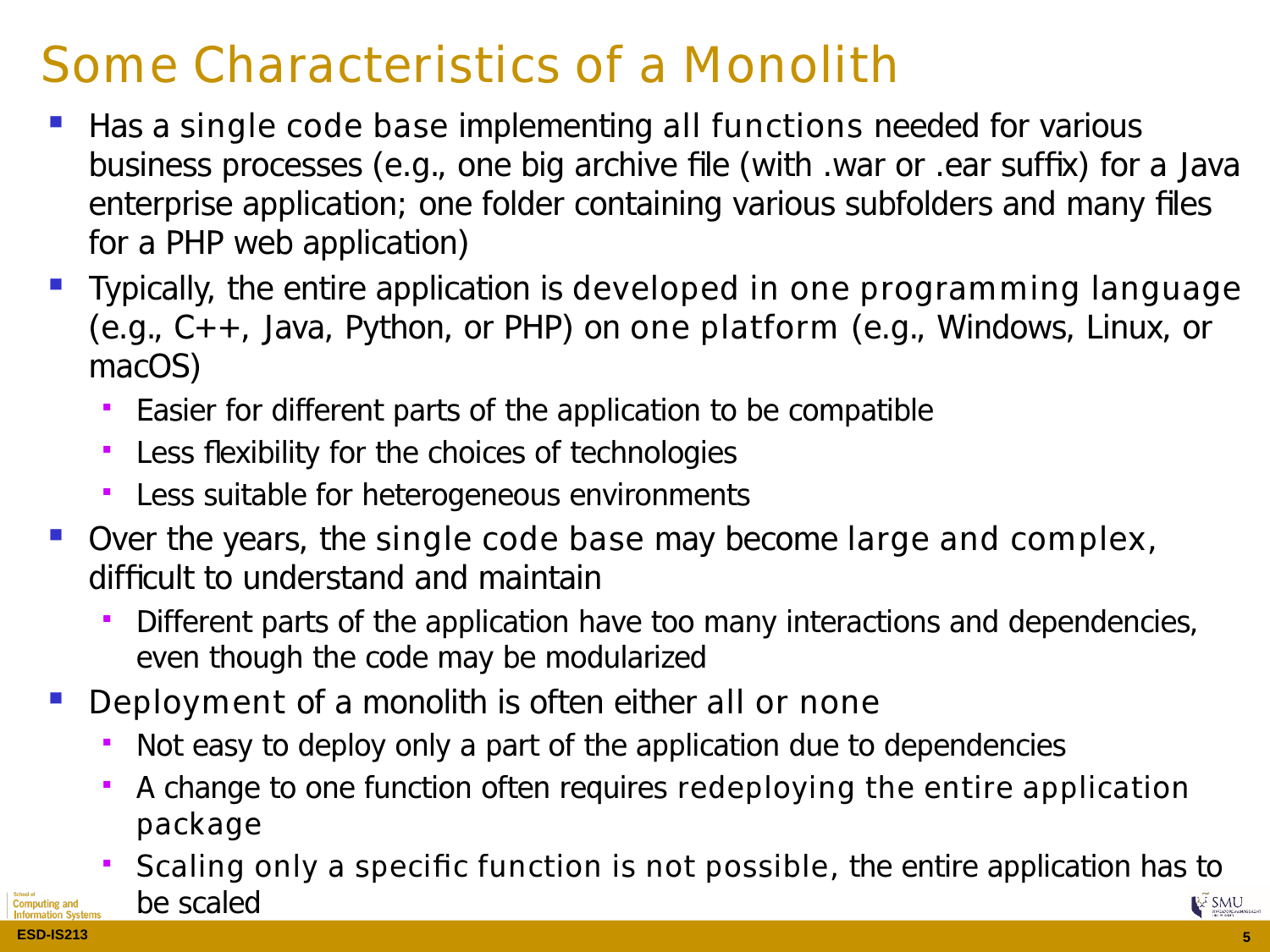

# Some Characteristics of a Monolith
Has a single code base implementing all functions needed for various business processes (e.g., one big archive file (with .war or .ear suffix) for a Java enterprise application; one folder containing various subfolders and many files for a PHP web application)
Typically, the entire application is developed in one programming language (e.g., C++, Java, Python, or PHP) on one platform (e.g., Windows, Linux, or macOS)
Easier for different parts of the application to be compatible
Less flexibility for the choices of technologies
Less suitable for heterogeneous environments
Over the years, the single code base may become large and complex, difficult to understand and maintain
Different parts of the application have too many interactions and dependencies, even though the code may be modularized
Deployment of a monolith is often either all or none
Not easy to deploy only a part of the application due to dependencies
A change to one function often requires redeploying the entire application package
Scaling only a specific function is not possible, the entire application has to be scaled